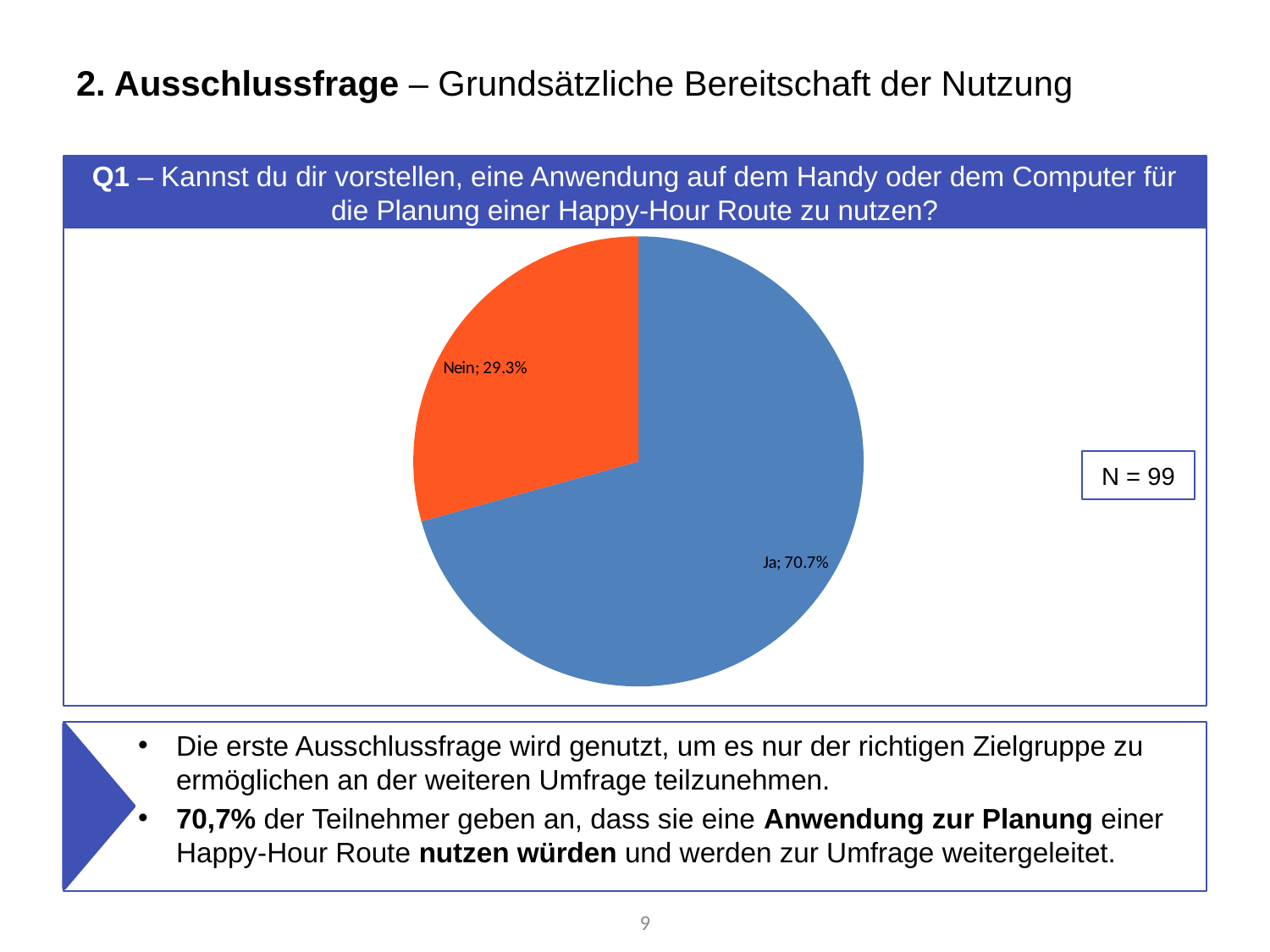

# 2. Ausschlussfrage – Grundsätzliche Bereitschaft der Nutzung

Q1 – Kannst du dir vorstellen, eine Anwendung auf dem Handy oder dem Computer für die Planung einer Happy-Hour Route zu nutzen?

### Chart

| Category | % |
|---|---|
| Ja | 0.7070707070707071 |
| Nein | 0.29292929292929293 |
N = 99
Die erste Ausschlussfrage wird genutzt, um es nur der richtigen Zielgruppe zu ermöglichen an der weiteren Umfrage teilzunehmen.
70,7% der Teilnehmer geben an, dass sie eine Anwendung zur Planung einer Happy-Hour Route nutzen würden und werden zur Umfrage weitergeleitet.

9